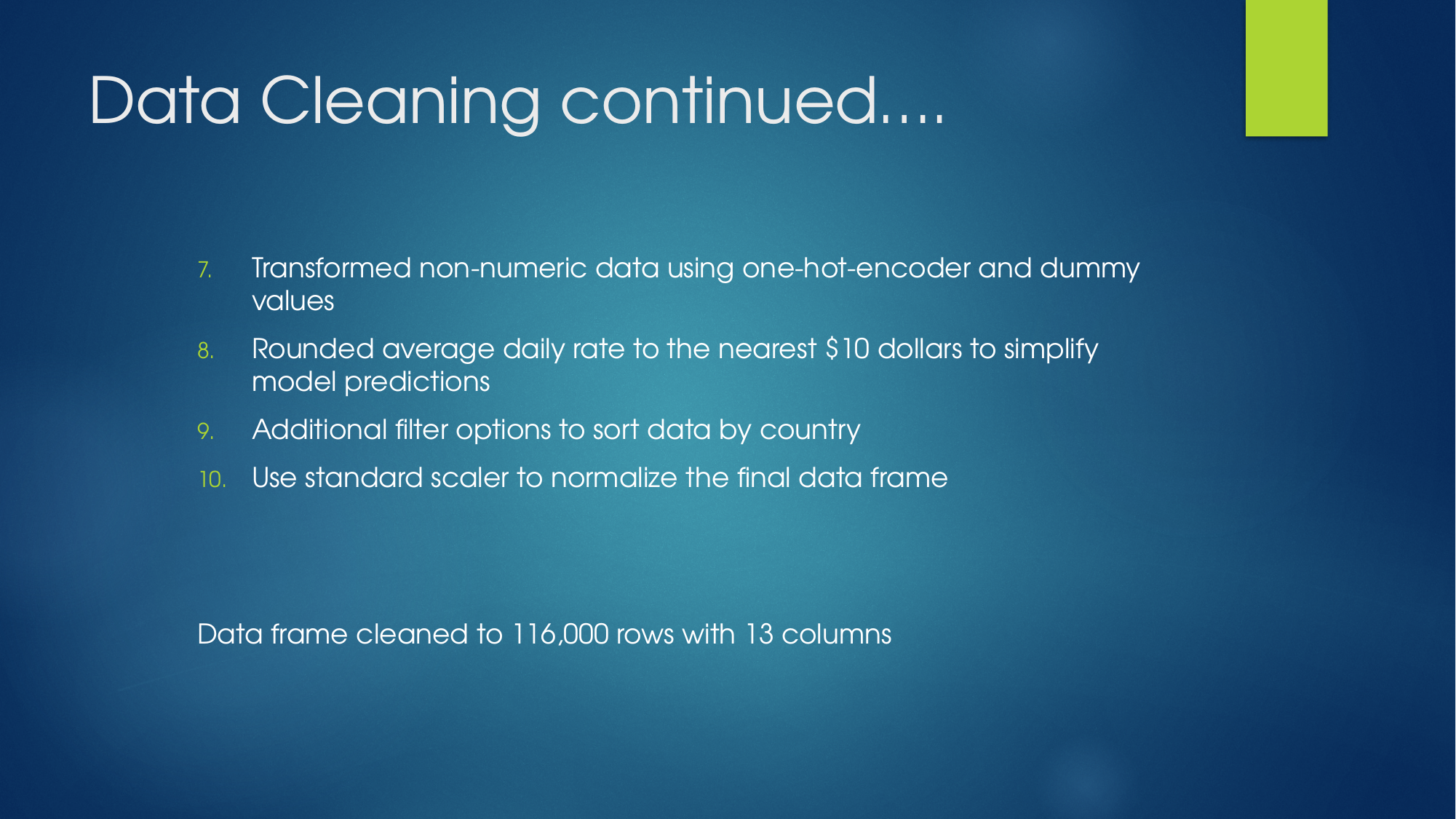

# Data Cleaning continued….
Transformed non-numeric data using one-hot-encoder and dummy values
Rounded average daily rate to the nearest $10 dollars to simplify model predictions
Additional filter options to sort data by country
Use standard scaler to normalize the final data frame

Data frame cleaned to 116,000 rows with 13 columns